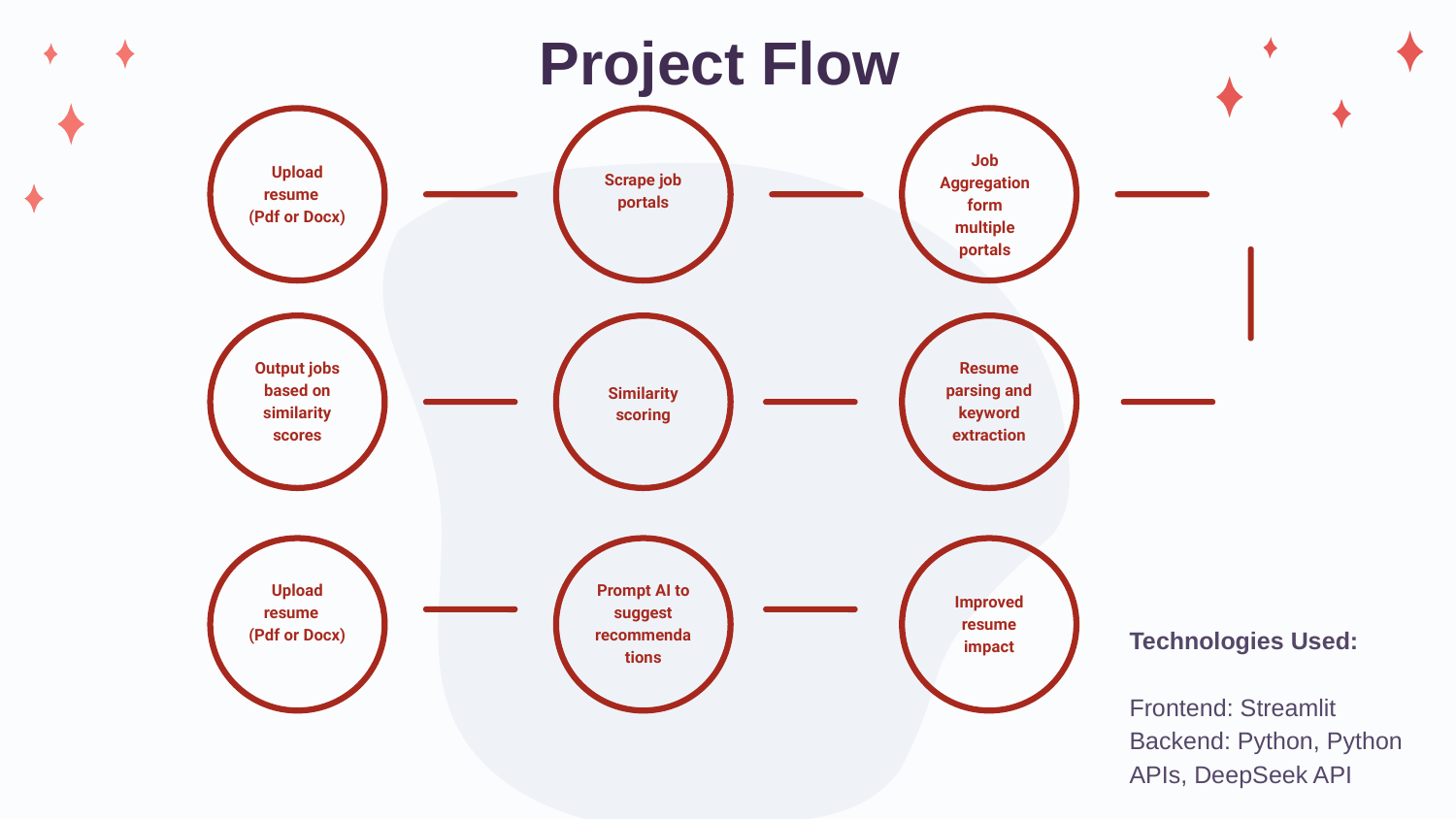

Project Flow

Upload resume    (Pdf or Docx)

Scrape job portals

Job Aggregation form multiple portals

Output jobs based on similarity scores

Similarity scoring

Resume parsing and keyword extraction

Upload resume    (Pdf or Docx)

Prompt AI to suggest recommendations

Improved resume impact

Technologies Used:

Frontend: Streamlit
Backend: Python, Python APIs, DeepSeek API